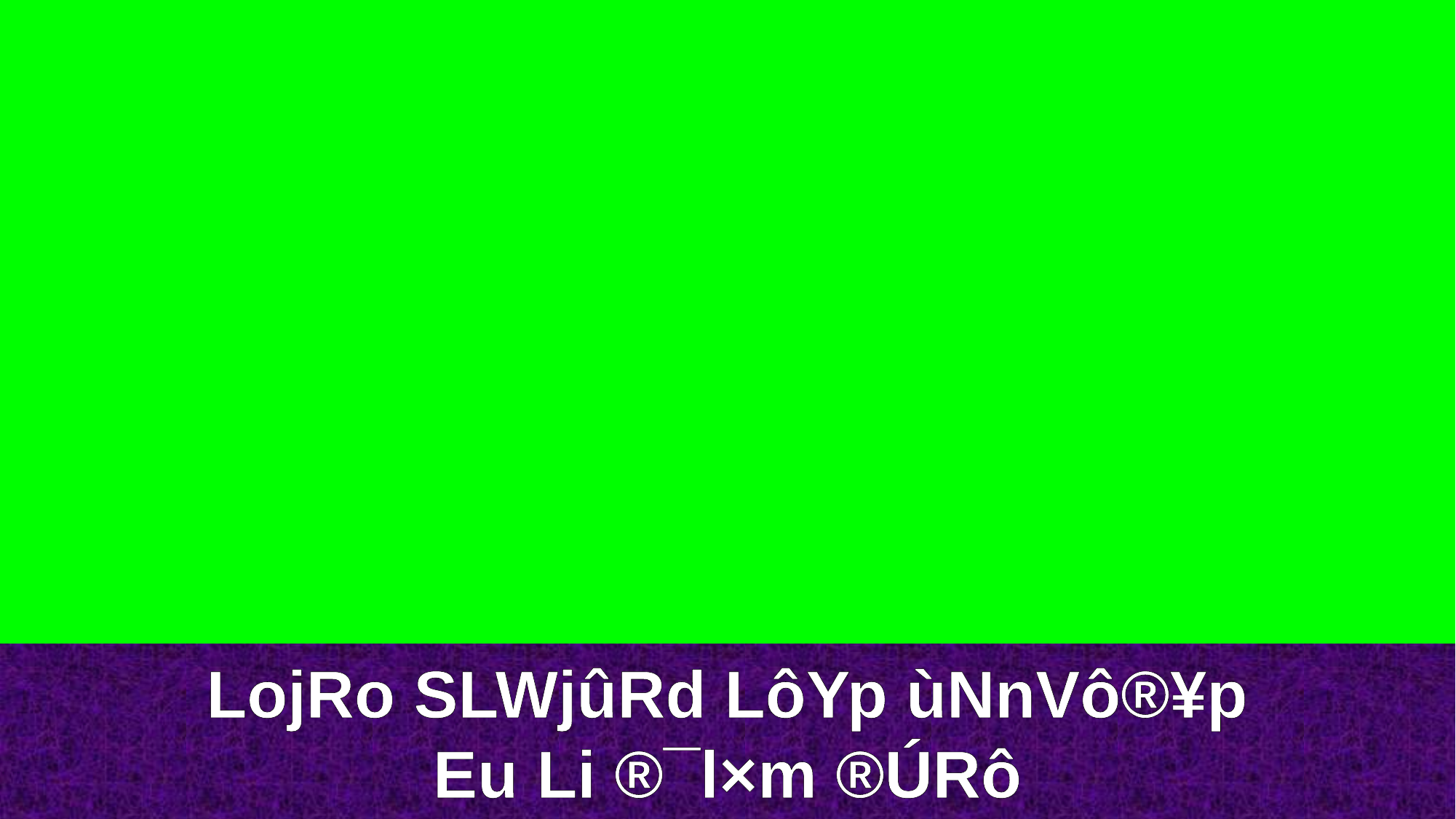

LojRo SLWjûRd LôYp ùNnVô®¥p
Eu Li ®¯l×m ®ÚRô